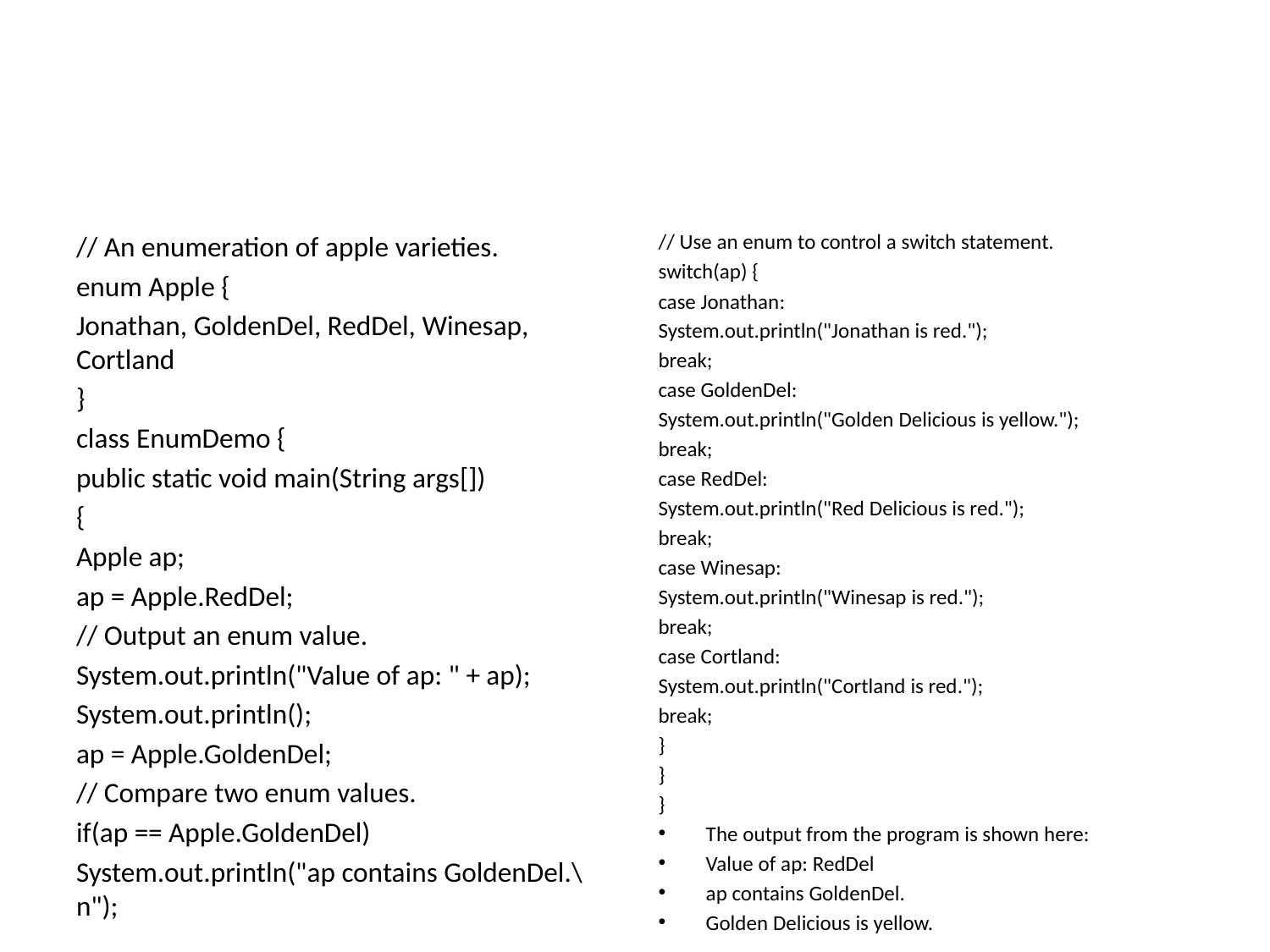

#
// An enumeration of apple varieties.
enum Apple {
Jonathan, GoldenDel, RedDel, Winesap, Cortland
}
class EnumDemo {
public static void main(String args[])
{
Apple ap;
ap = Apple.RedDel;
// Output an enum value.
System.out.println("Value of ap: " + ap);
System.out.println();
ap = Apple.GoldenDel;
// Compare two enum values.
if(ap == Apple.GoldenDel)
System.out.println("ap contains GoldenDel.\n");
// Use an enum to control a switch statement.
switch(ap) {
case Jonathan:
System.out.println("Jonathan is red.");
break;
case GoldenDel:
System.out.println("Golden Delicious is yellow.");
break;
case RedDel:
System.out.println("Red Delicious is red.");
break;
case Winesap:
System.out.println("Winesap is red.");
break;
case Cortland:
System.out.println("Cortland is red.");
break;
}
}
}
The output from the program is shown here:
Value of ap: RedDel
ap contains GoldenDel.
Golden Delicious is yellow.